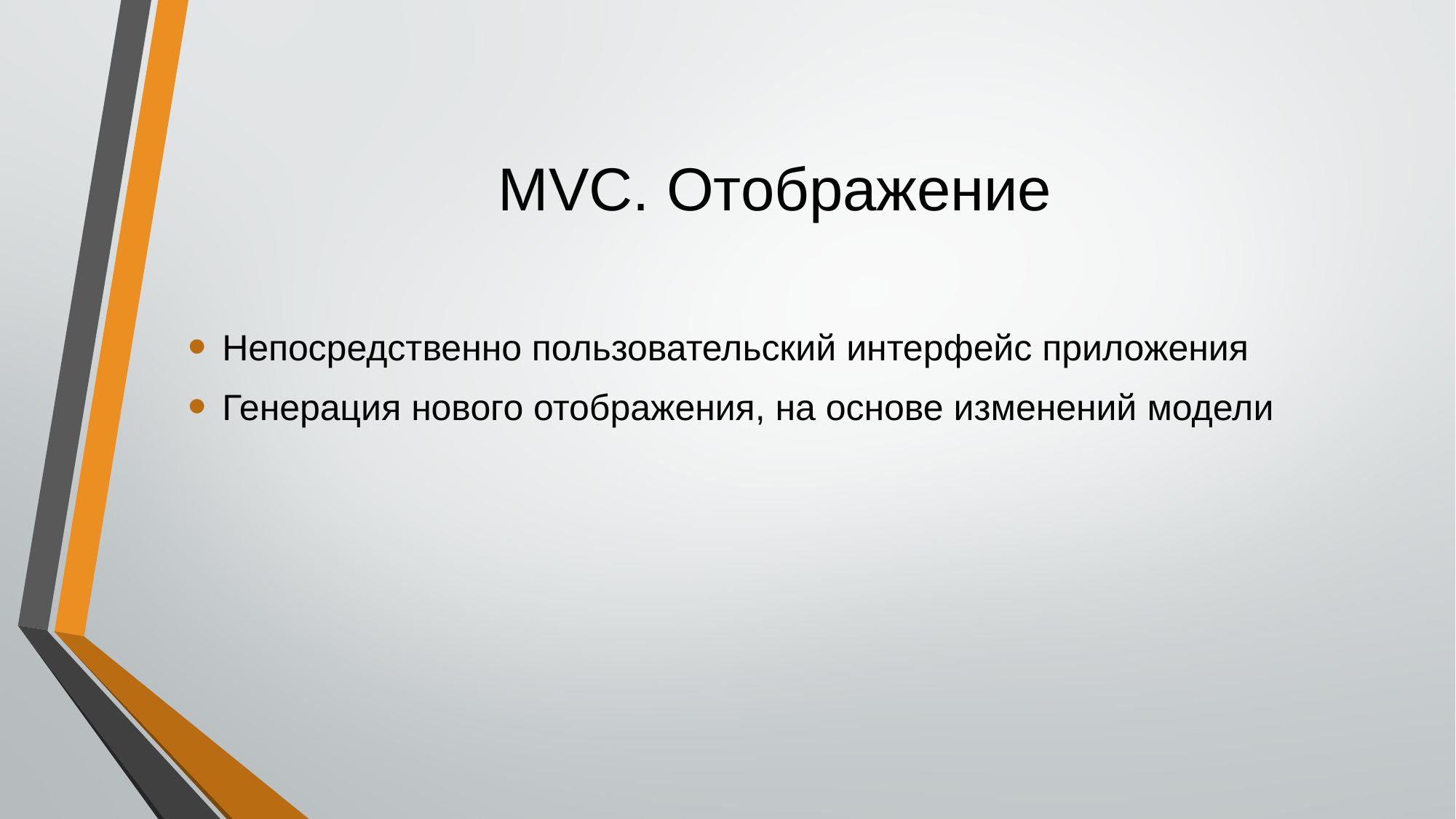

# MVC. Отображение
Непосредственно пользовательский интерфейс приложения
Генерация нового отображения, на основе изменений модели